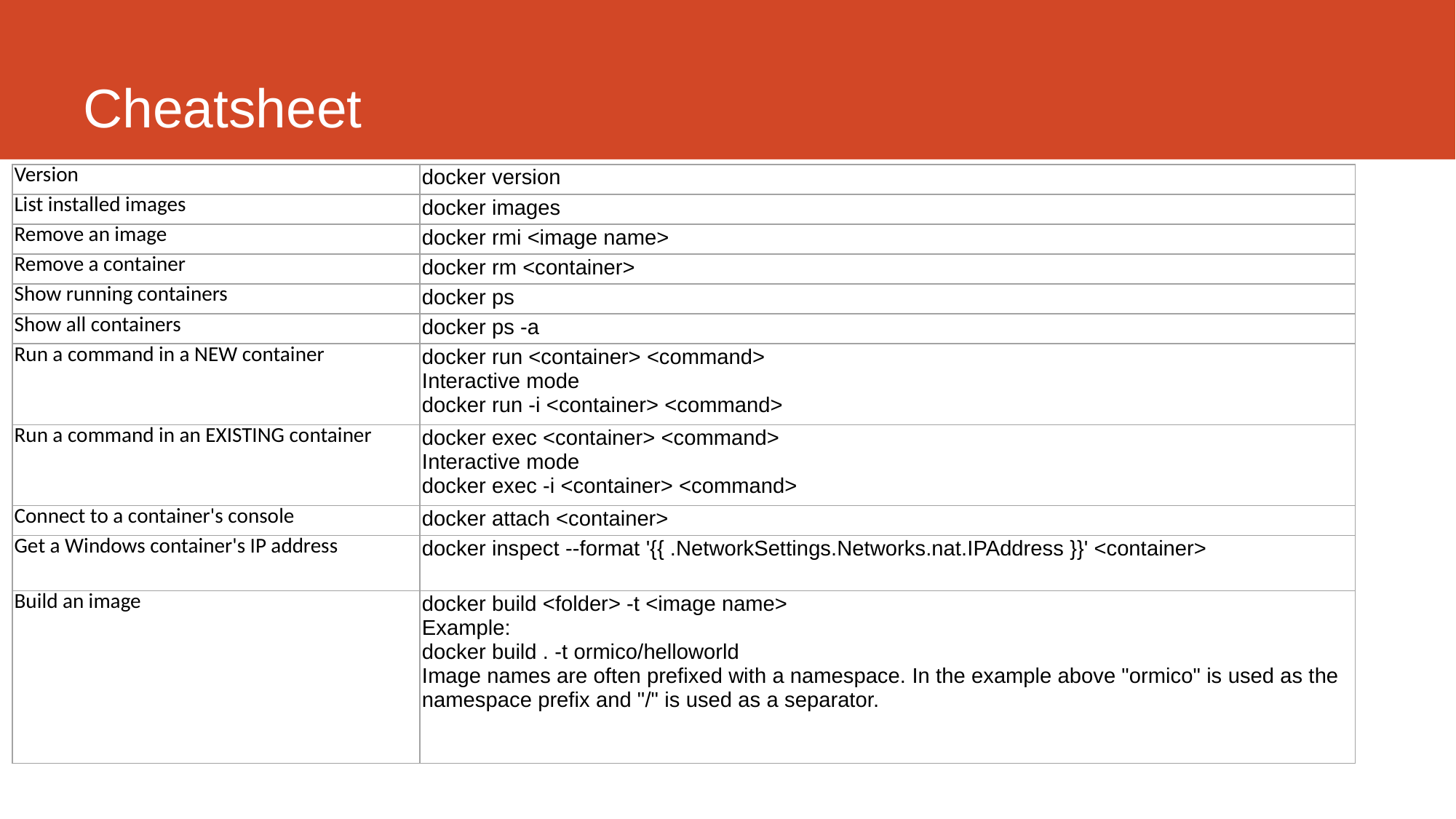

# Cheatsheet
| Version | docker version |
| --- | --- |
| List installed images | docker images |
| Remove an image | docker rmi <image name> |
| Remove a container | docker rm <container> |
| Show running containers | docker ps |
| Show all containers | docker ps -a |
| Run a command in a NEW container | docker run <container> <command> Interactive mode docker run -i <container> <command> |
| Run a command in an EXISTING container | docker exec <container> <command> Interactive mode docker exec -i <container> <command> |
| Connect to a container's console | docker attach <container> |
| Get a Windows container's IP address | docker inspect --format '{{ .NetworkSettings.Networks.nat.IPAddress }}' <container> |
| Build an image | docker build <folder> -t <image name> Example: docker build . -t ormico/helloworld Image names are often prefixed with a namespace. In the example above "ormico" is used as the namespace prefix and "/" is used as a separator. |